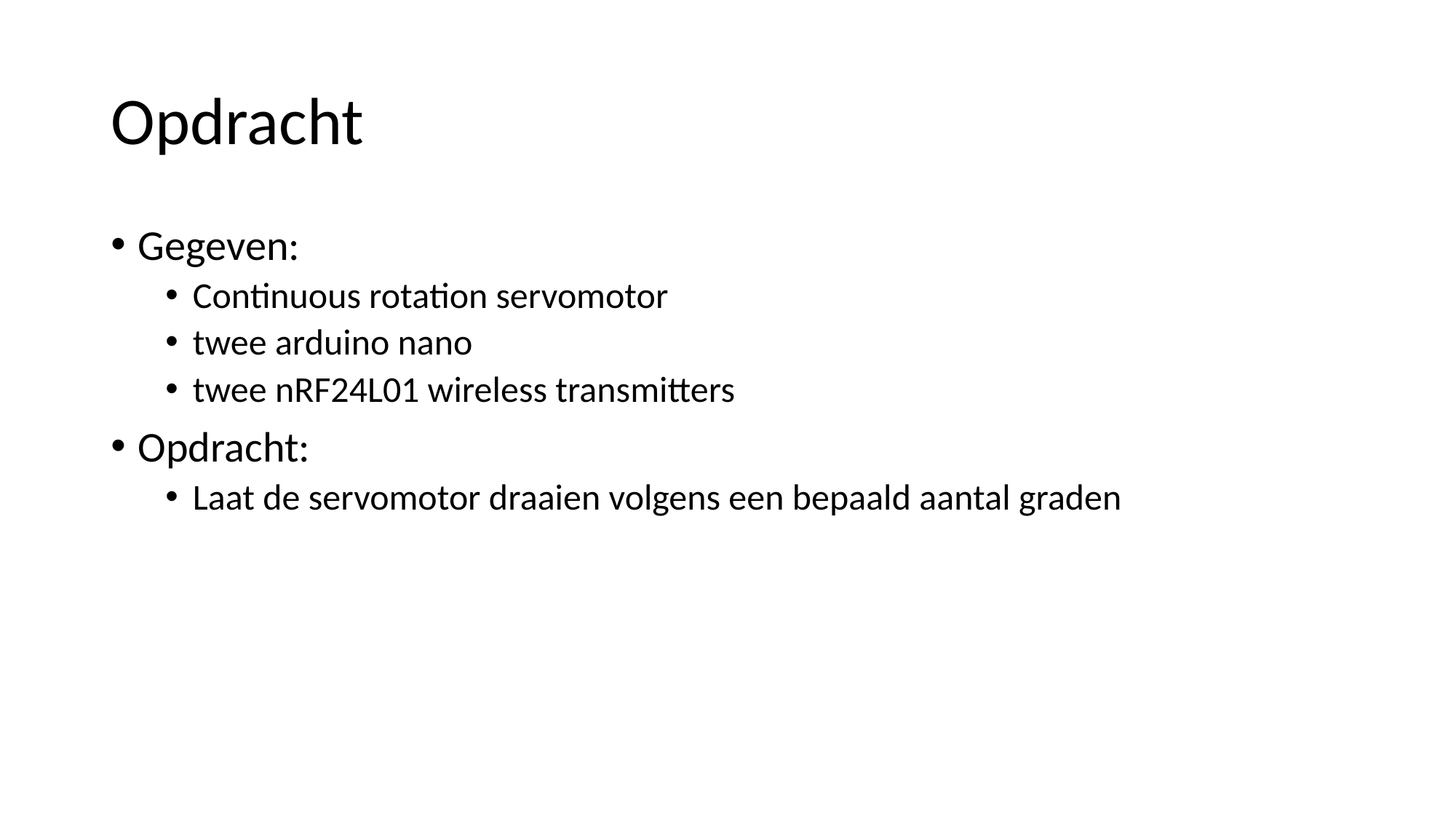

# Opdracht
Gegeven:
Continuous rotation servomotor
twee arduino nano
twee nRF24L01 wireless transmitters
Opdracht:
Laat de servomotor draaien volgens een bepaald aantal graden